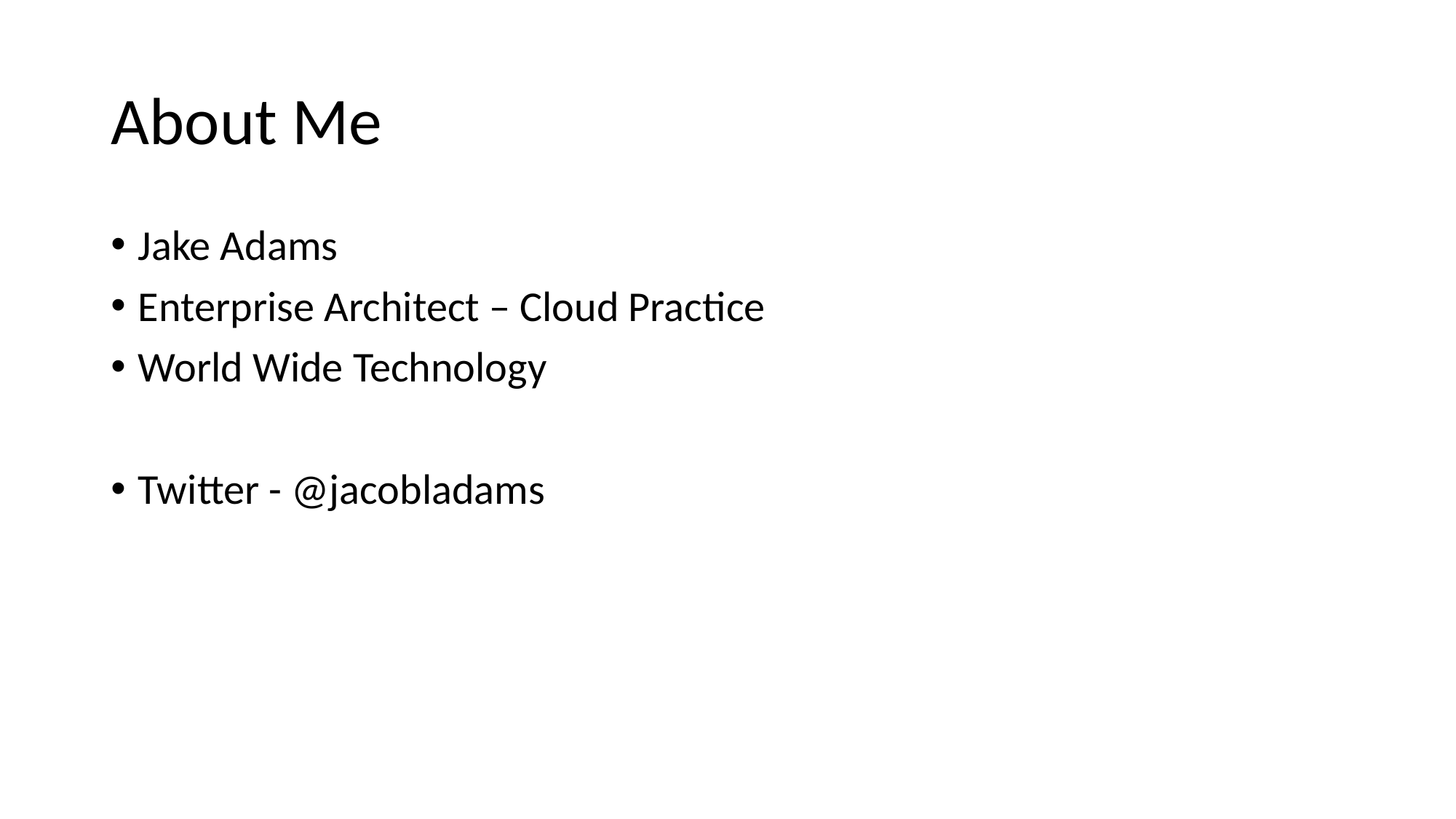

# About Me
Jake Adams
Enterprise Architect – Cloud Practice
World Wide Technology

Twitter - @jacobladams